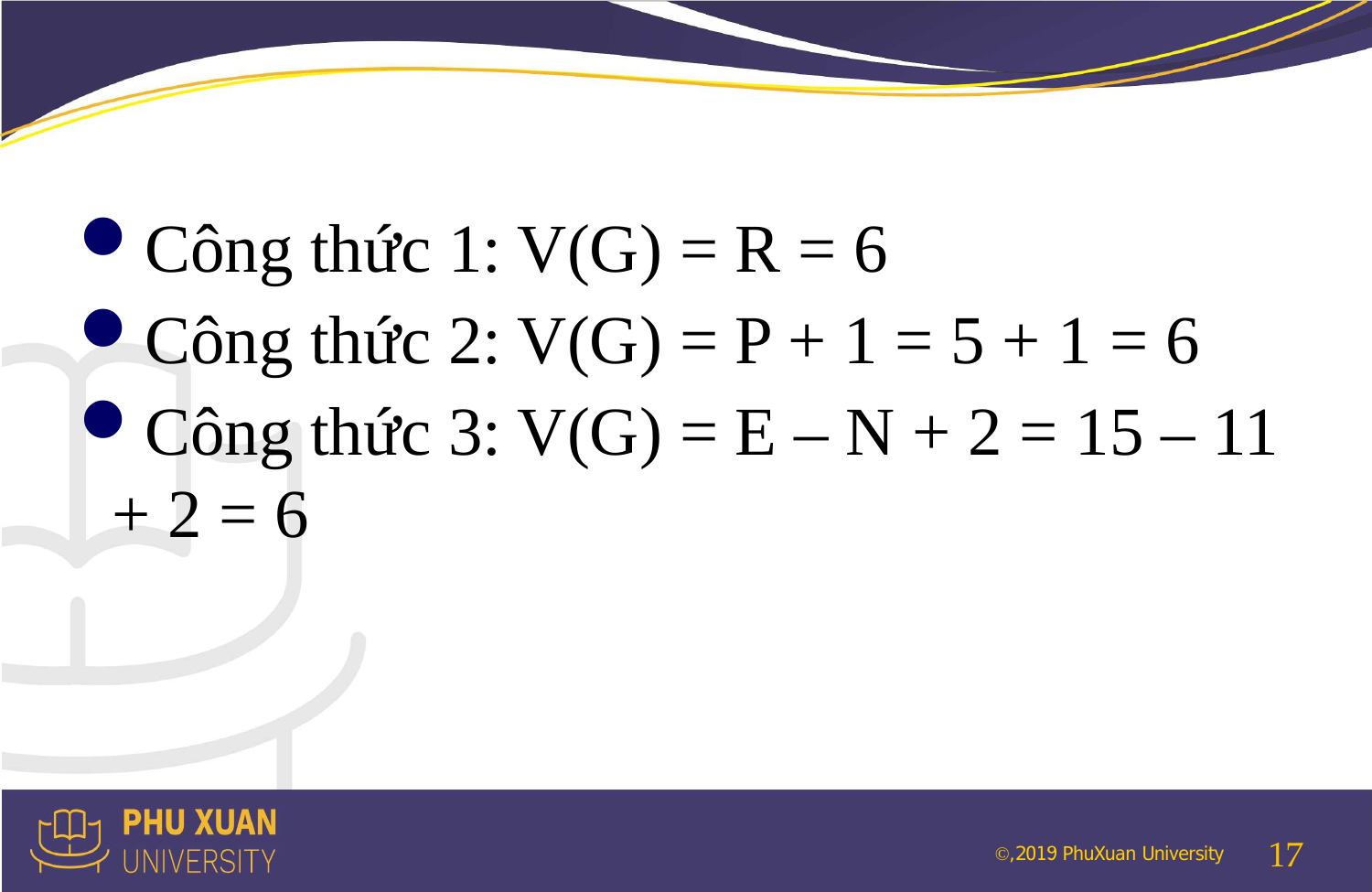

#
Công thức 1: V(G) = R = 6
Công thức 2: V(G) = P + 1 = 5 + 1 = 6
Công thức 3: V(G) = E – N + 2 = 15 – 11 + 2 = 6

17